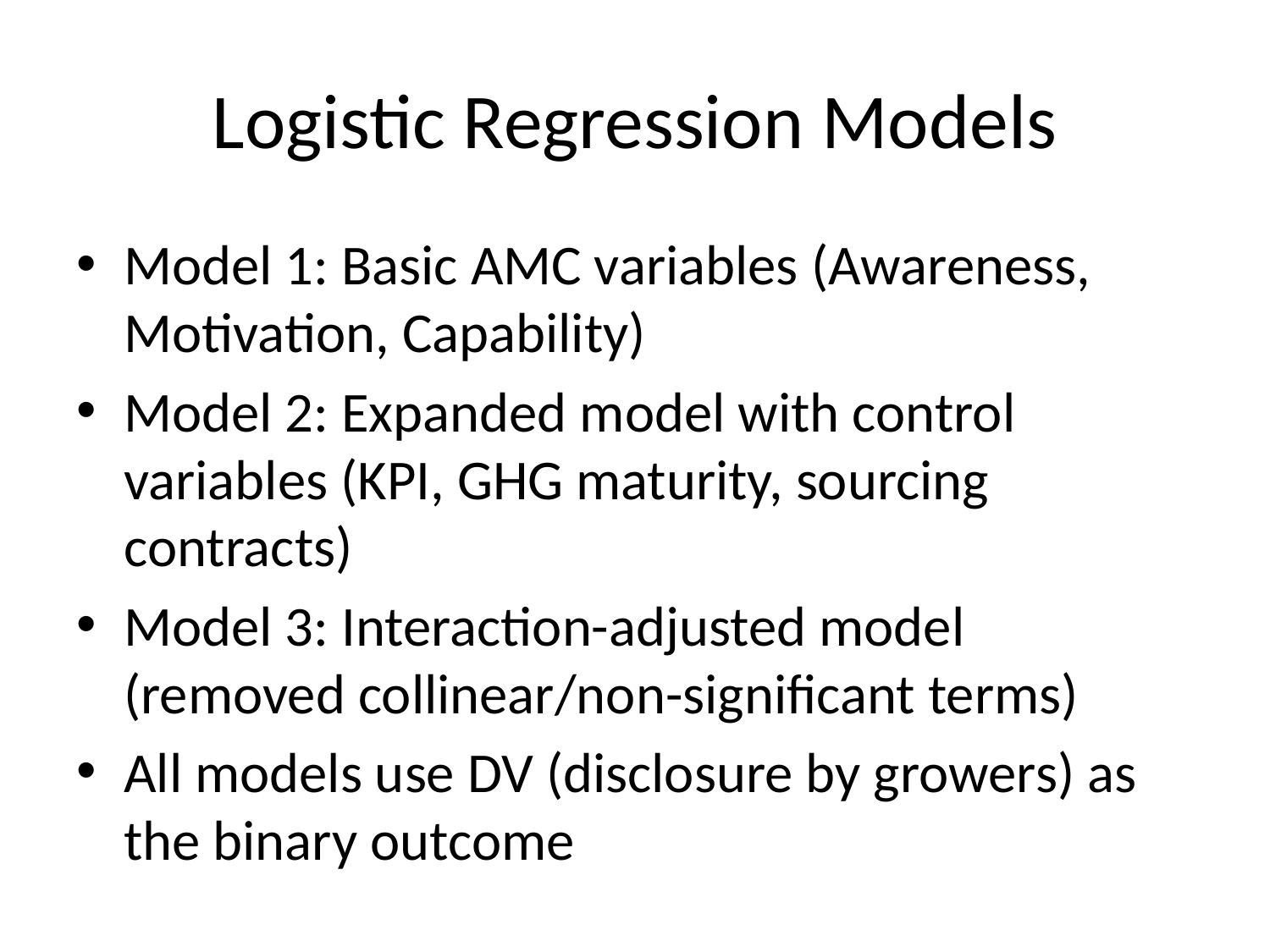

# Logistic Regression Models
Model 1: Basic AMC variables (Awareness, Motivation, Capability)
Model 2: Expanded model with control variables (KPI, GHG maturity, sourcing contracts)
Model 3: Interaction-adjusted model (removed collinear/non-significant terms)
All models use DV (disclosure by growers) as the binary outcome